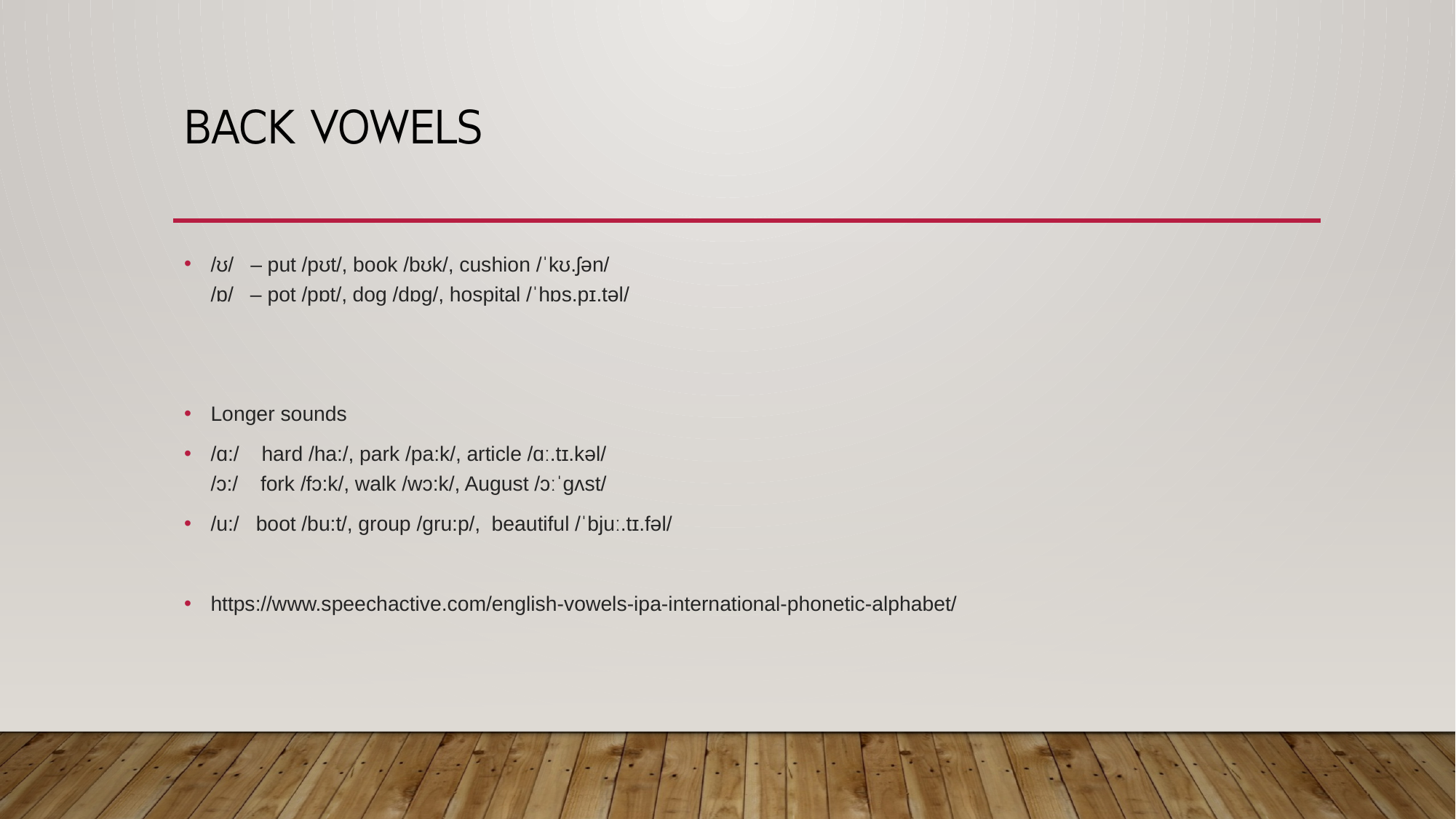

# Back vowels
/ʊ/   – put /pʊt/, book /bʊk/, cushion /ˈkʊ.ʃən/
/ɒ/   – pot /pɒt/, dog /dɒg/, hospital /ˈhɒs.pɪ.təl/

Longer sounds
/ɑ:/    hard /ha:/, park /pa:k/, article /ɑː.tɪ.kəl/
/ɔ:/    fork /fɔ:k/, walk /wɔ:k/, August /ɔːˈɡʌst/
/u:/   boot /bu:t/, group /gru:p/,  beautiful /ˈbjuː.tɪ.fəl/

https://www.speechactive.com/english-vowels-ipa-international-phonetic-alphabet/